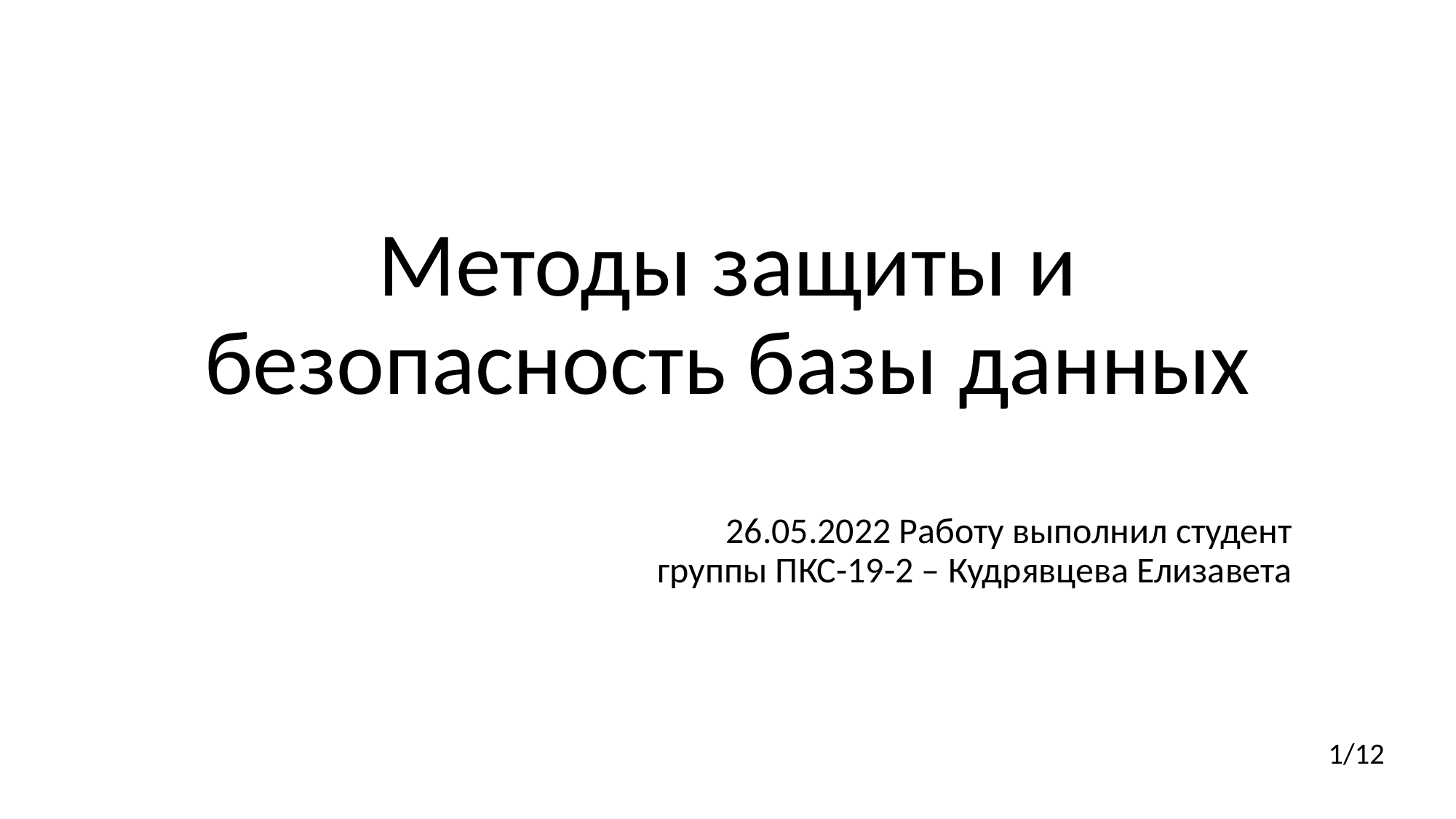

# Методы защиты и безопасность базы данных
26.05.2022 Работу выполнил студент группы ПКС-19-2 – Кудрявцева Елизавета
1/12